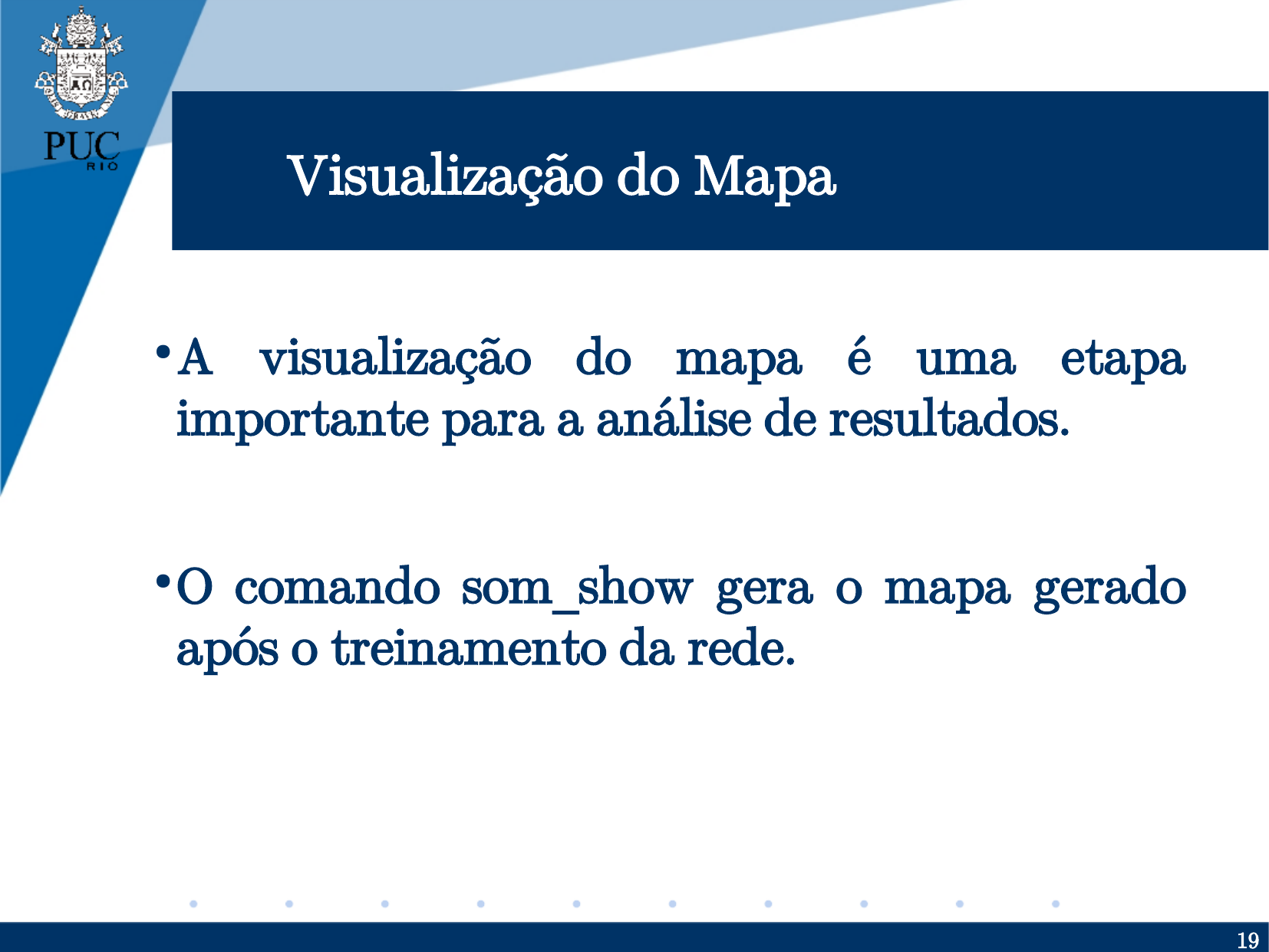

Visualização do Mapa
A visualização do mapa é uma etapa importante para a análise de resultados.

O comando som_show gera o mapa gerado após o treinamento da rede.
19